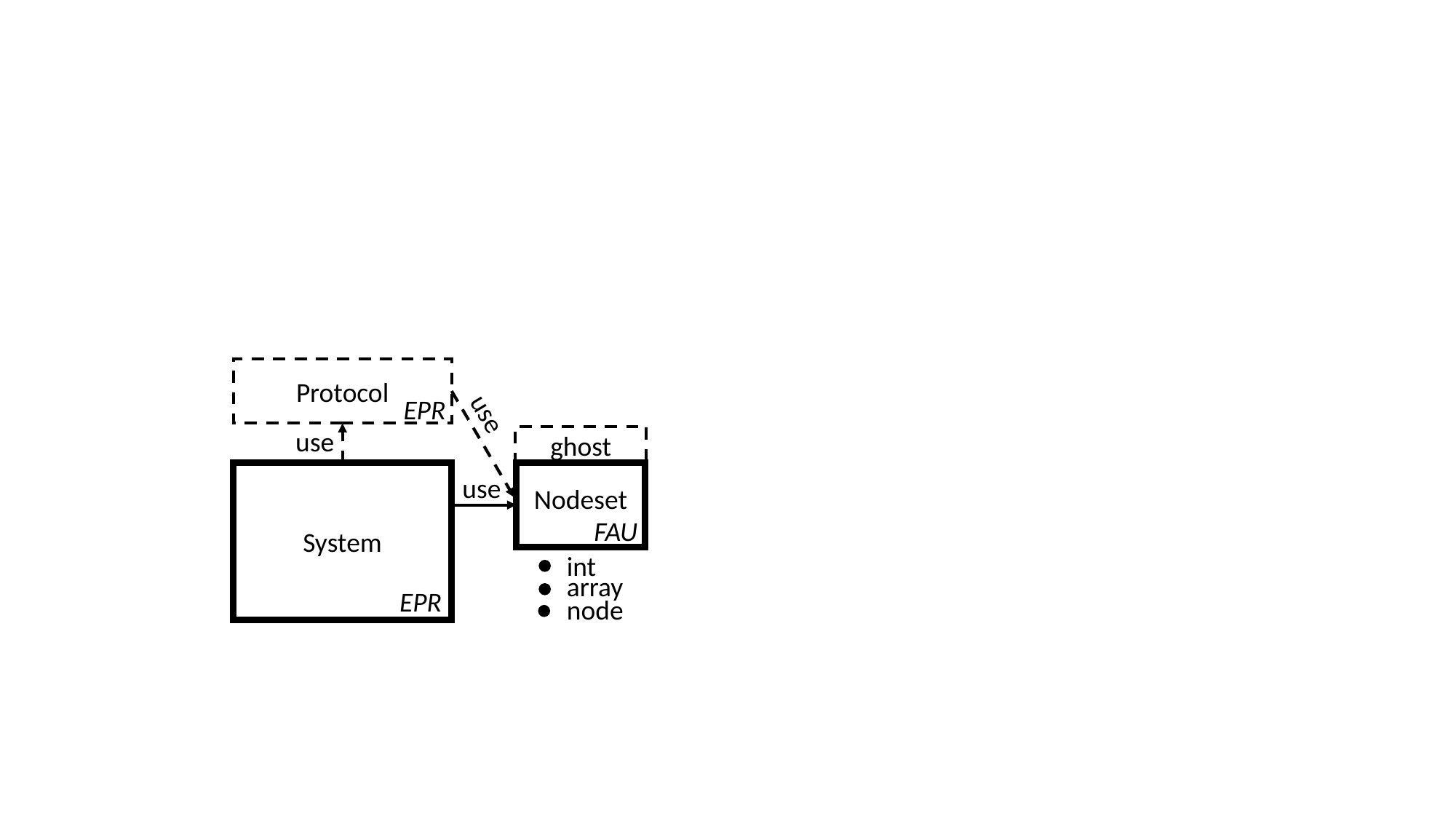

Protocol
EPR
use
use
ghost
System
Nodeset
use
FAU
int

array
EPR

node